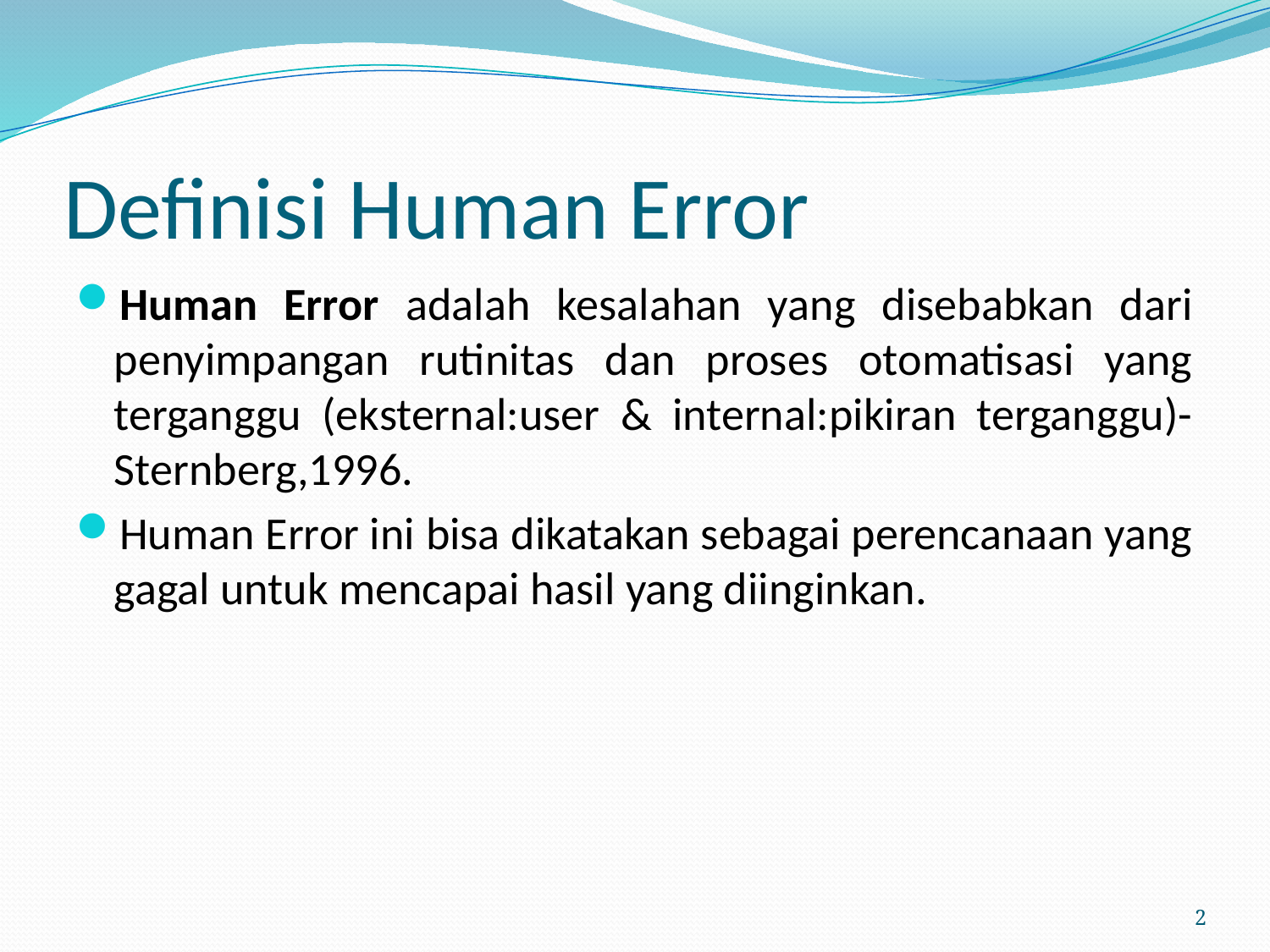

# Definisi Human Error
Human Error adalah kesalahan yang disebabkan dari penyimpangan rutinitas dan proses otomatisasi yang terganggu (eksternal:user & internal:pikiran terganggu)-Sternberg,1996.
Human Error ini bisa dikatakan sebagai perencanaan yang gagal untuk mencapai hasil yang diinginkan.
2